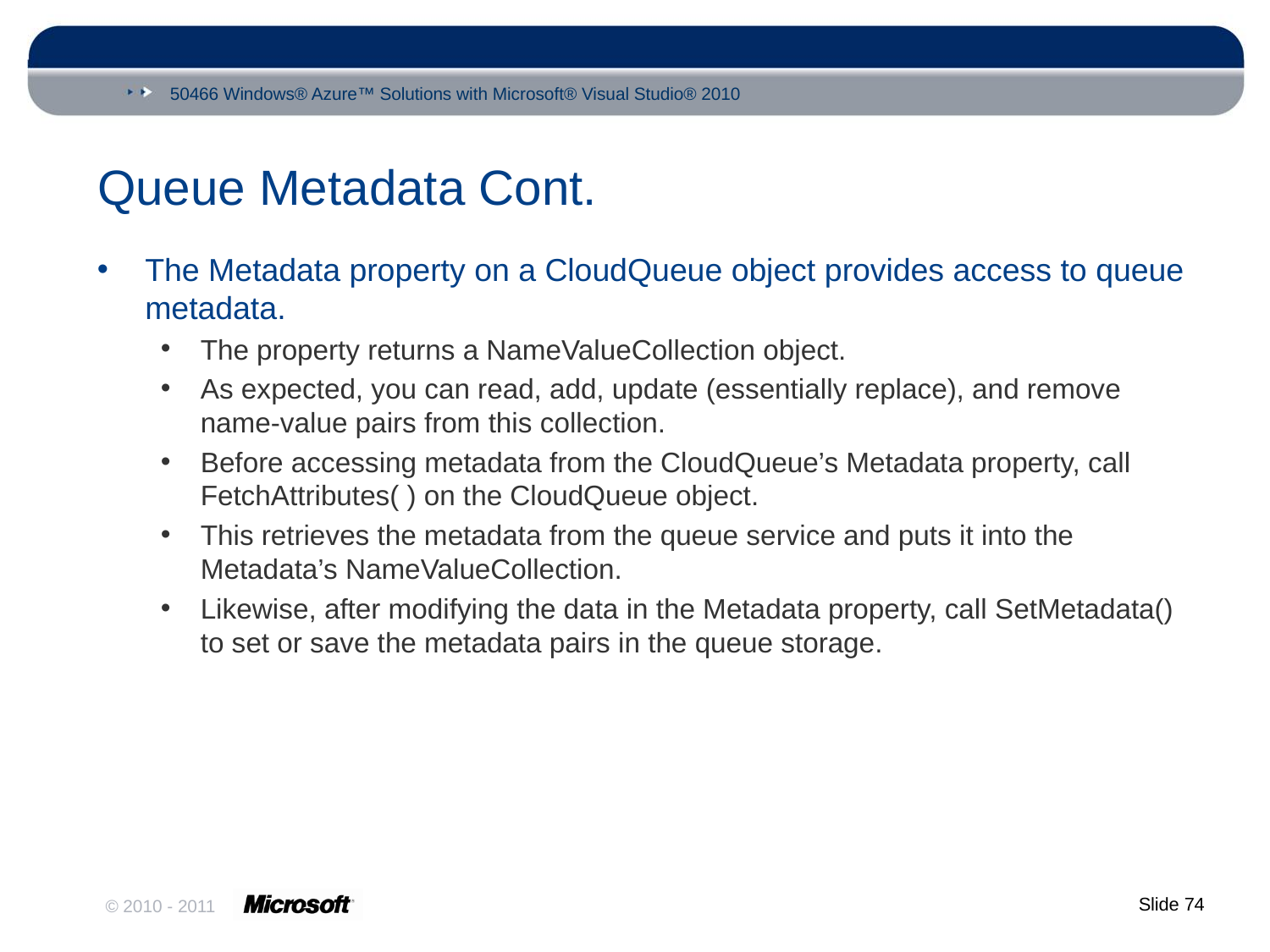

# Queue Metadata Cont.
The Metadata property on a CloudQueue object provides access to queue metadata.
The property returns a NameValueCollection object.
As expected, you can read, add, update (essentially replace), and remove name-value pairs from this collection.
Before accessing metadata from the CloudQueue’s Metadata property, call FetchAttributes( ) on the CloudQueue object.
This retrieves the metadata from the queue service and puts it into the Metadata’s NameValueCollection.
Likewise, after modifying the data in the Metadata property, call SetMetadata() to set or save the metadata pairs in the queue storage.